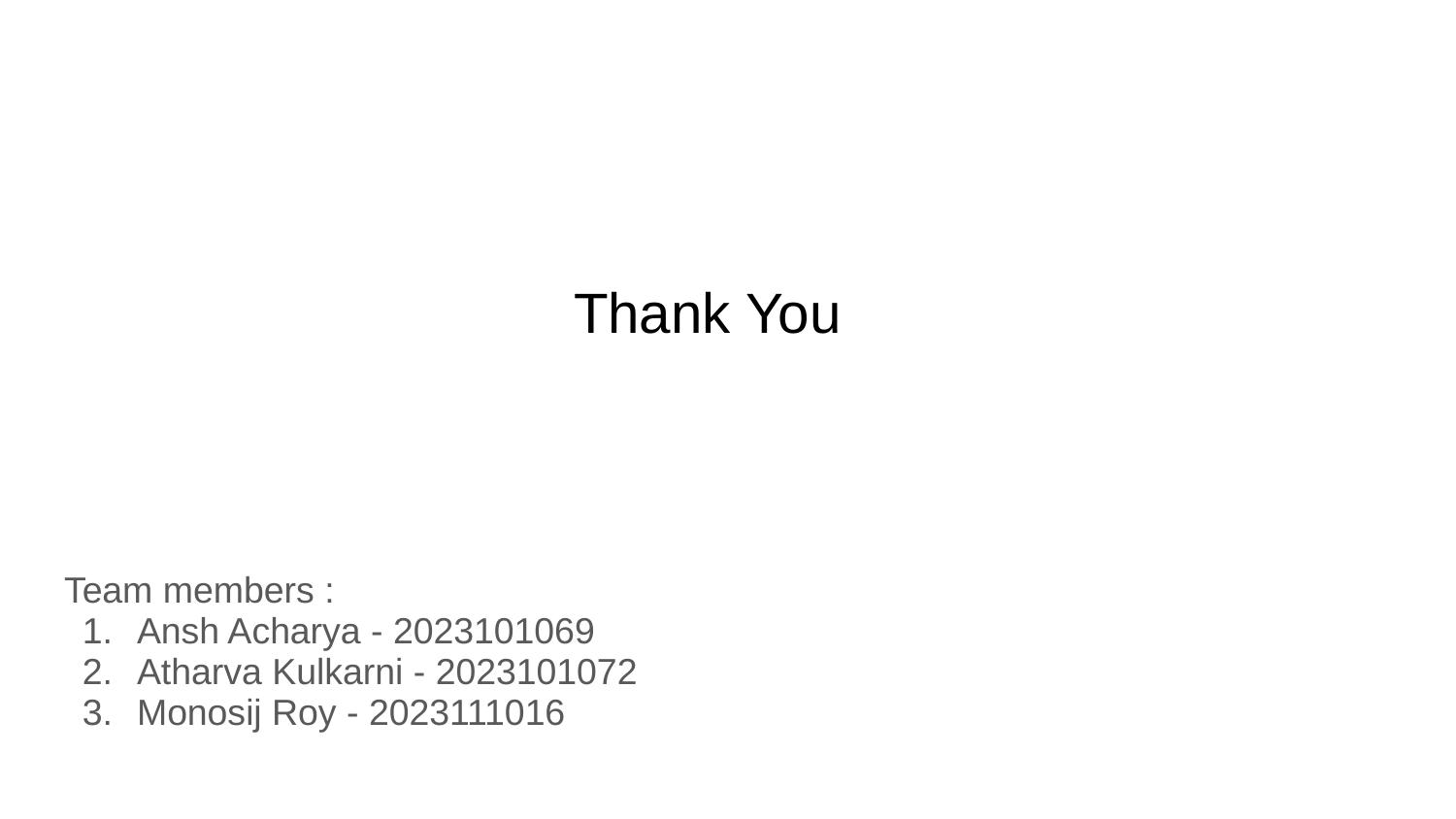

Thank You
Team members :
Ansh Acharya - 2023101069
Atharva Kulkarni - 2023101072
Monosij Roy - 2023111016